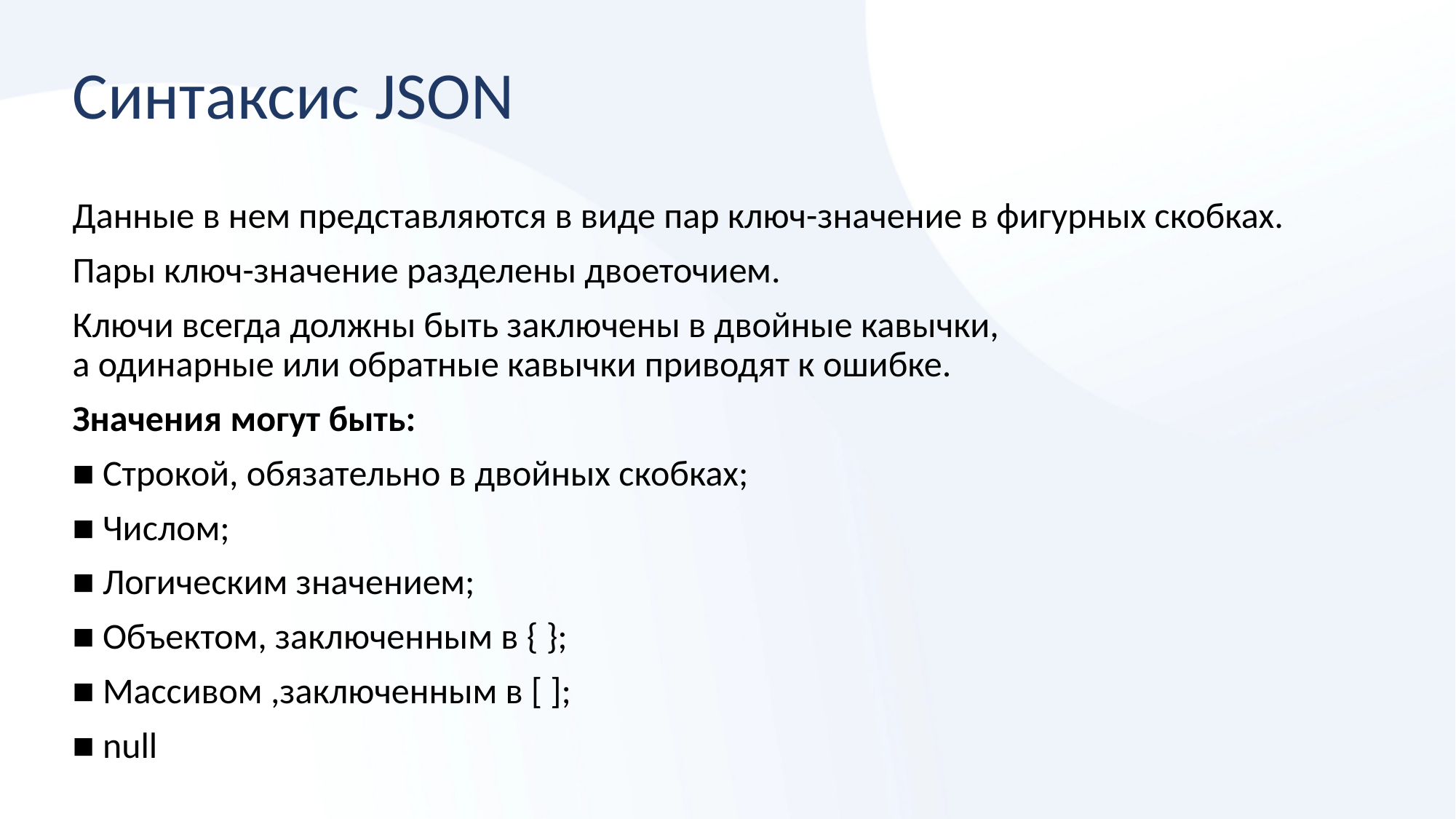

# Синтаксис JSON
Данные в нем представляются в виде пар ключ-значение в фигурных скобках.
Пары ключ-значение разделены двоеточием.
Ключи всегда должны быть заключены в двойные кавычки, а одинарные или обратные кавычки приводят к ошибке.
Значения могут быть:
■ Строкой, обязательно в двойных скобках;
■ Числом;
■ Логическим значением;
■ Объектом, заключенным в { };
■ Массивом ,заключенным в [ ];
■ null